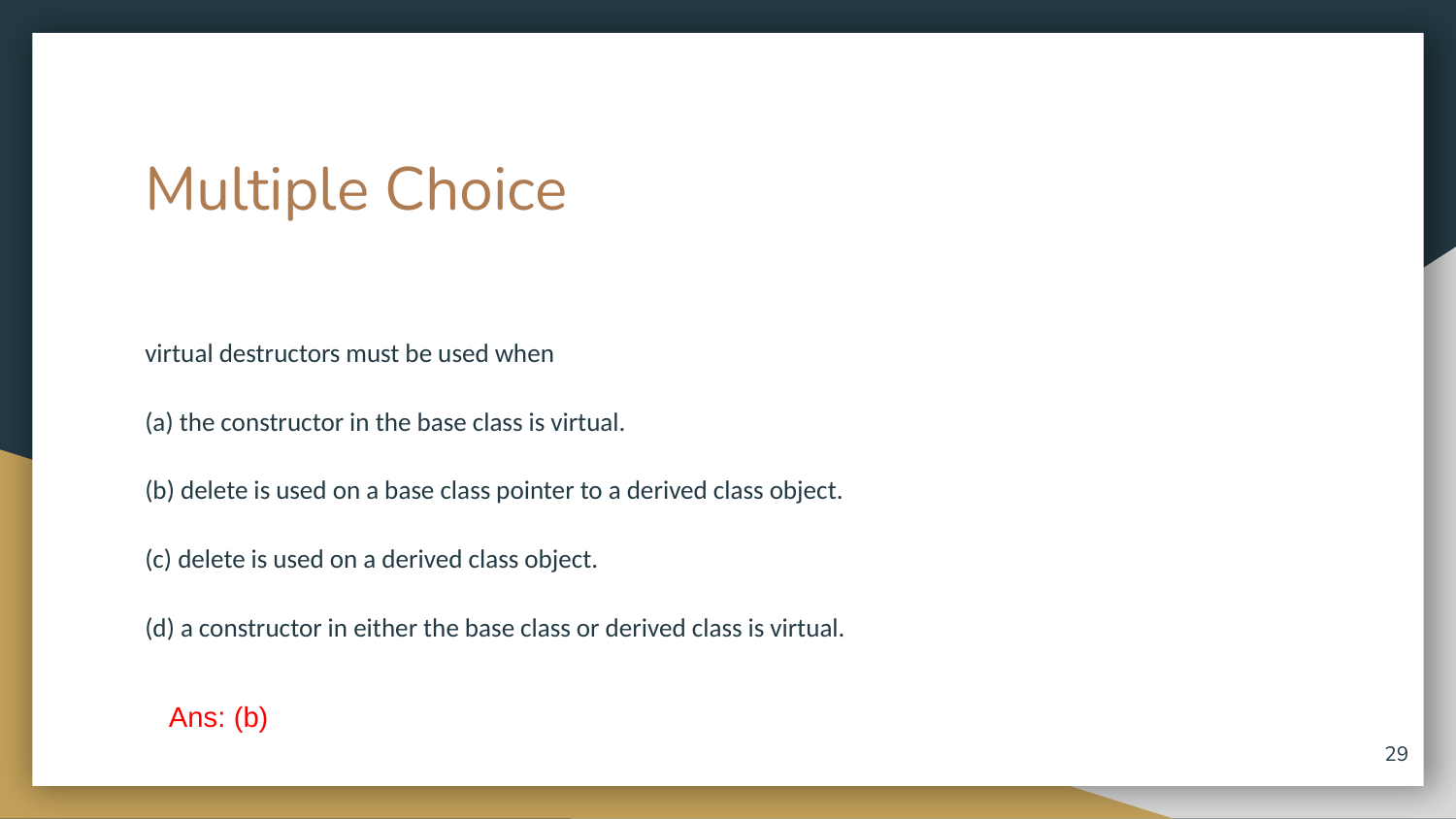

# Multiple Choice
virtual destructors must be used when
(a) the constructor in the base class is virtual.
(b) delete is used on a base class pointer to a derived class object.
(c) delete is used on a derived class object.
(d) a constructor in either the base class or derived class is virtual.
Ans: (b)
29